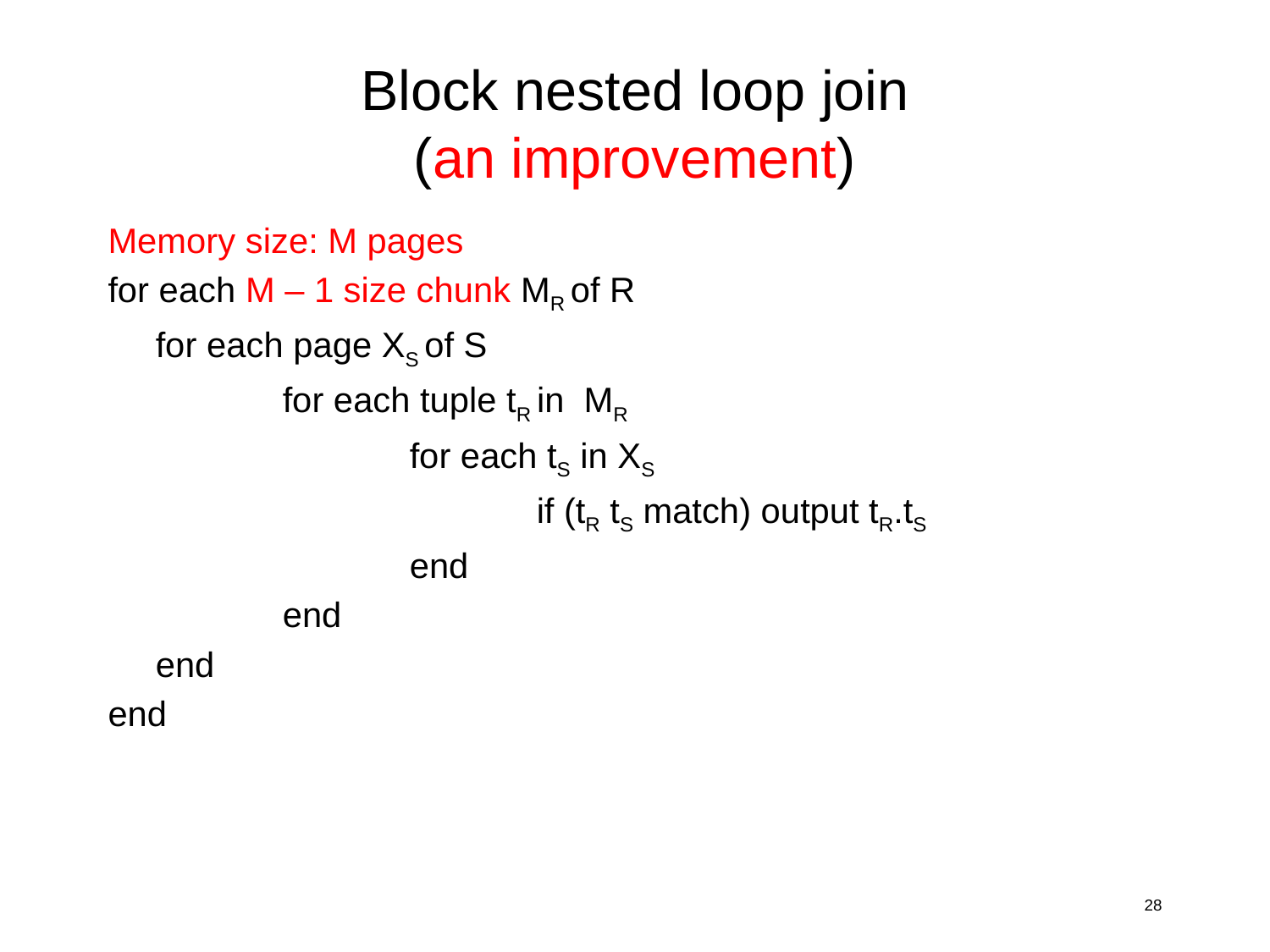

Block nested loop join
(an improvement)
Memory size: M pages
for each M – 1 size chunk MR of R
	for each page XS of S
		for each tuple tR in  MR
			for each tS in XS
				if (tR tS match) output tR.tS
			end
		end
	end
end
28